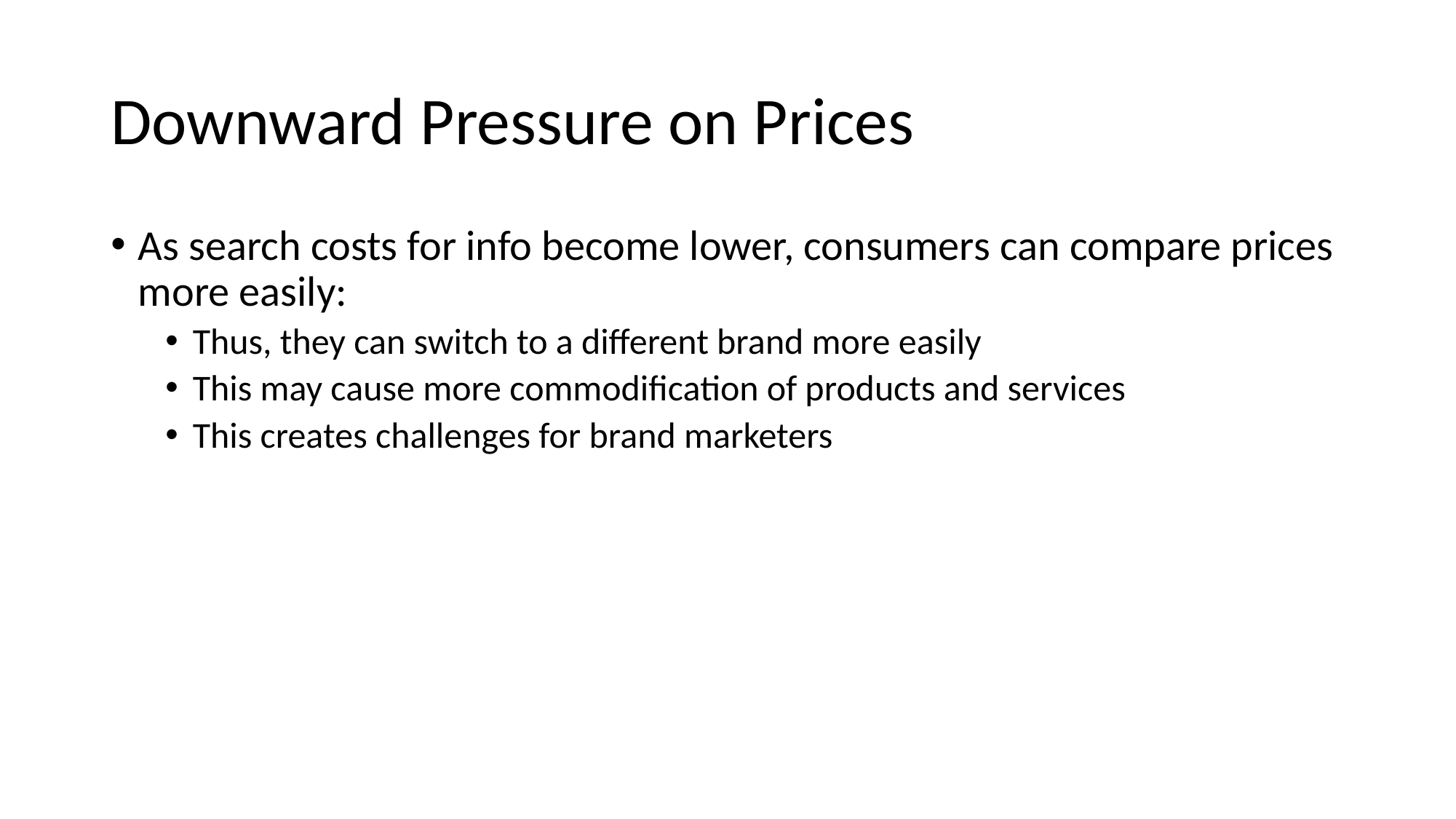

# Downward Pressure on Prices
As search costs for info become lower, consumers can compare prices more easily:
Thus, they can switch to a different brand more easily
This may cause more commodification of products and services
This creates challenges for brand marketers